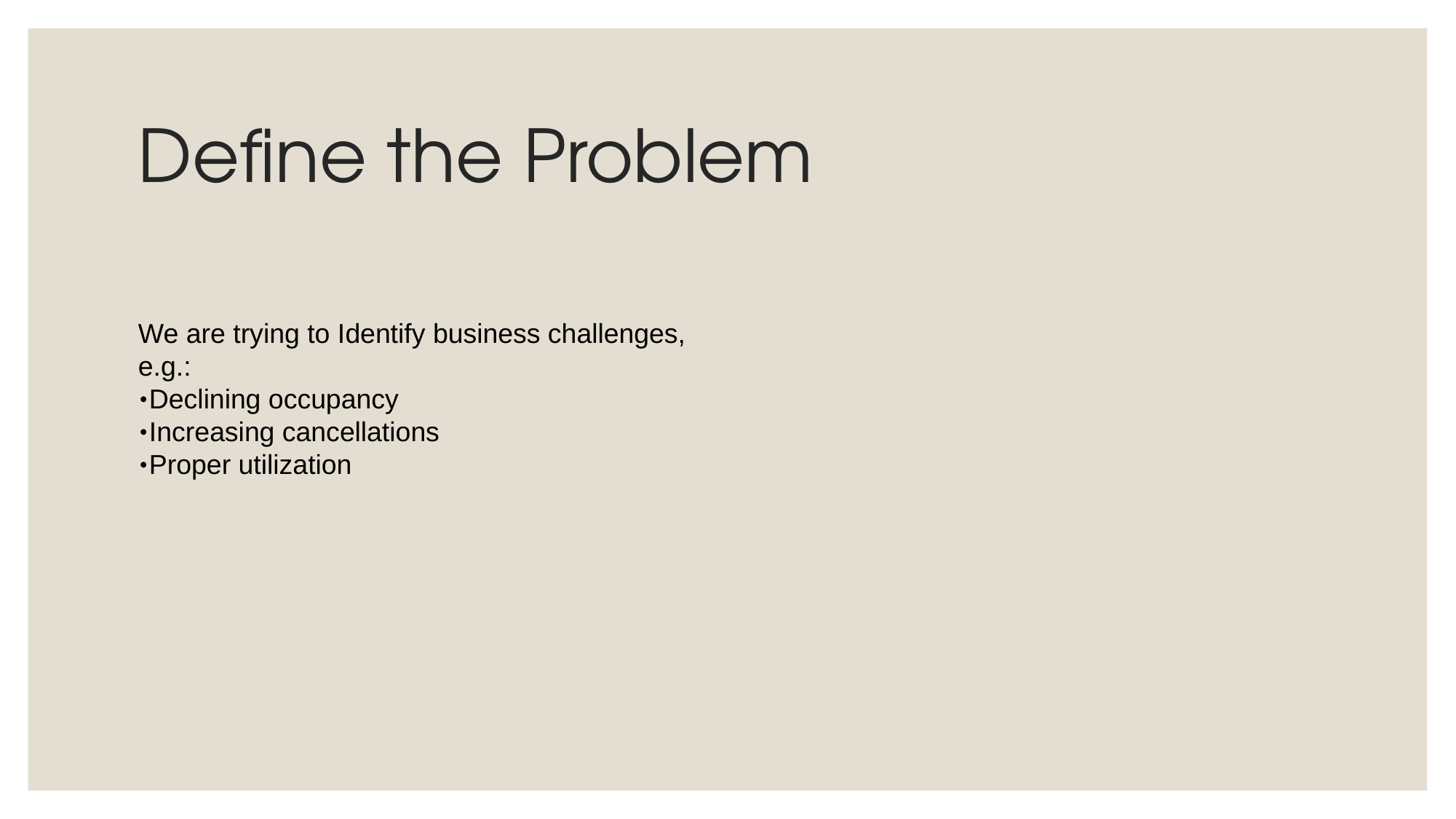

# Define the Problem
We are trying to Identify business challenges,
e.g.:
Declining occupancy
Increasing cancellations
Proper utilization